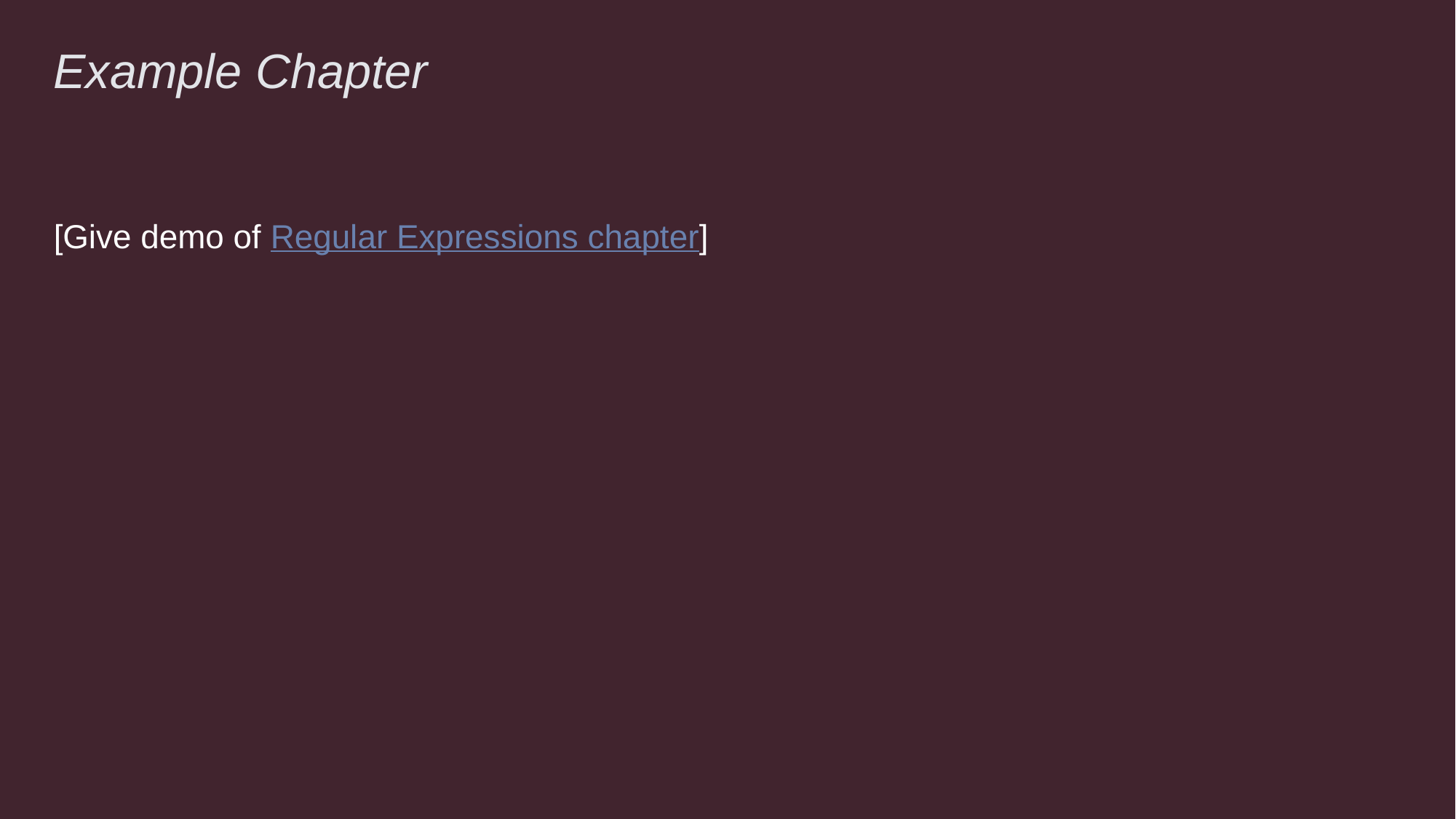

# Example Chapter
[Give demo of Regular Expressions chapter]